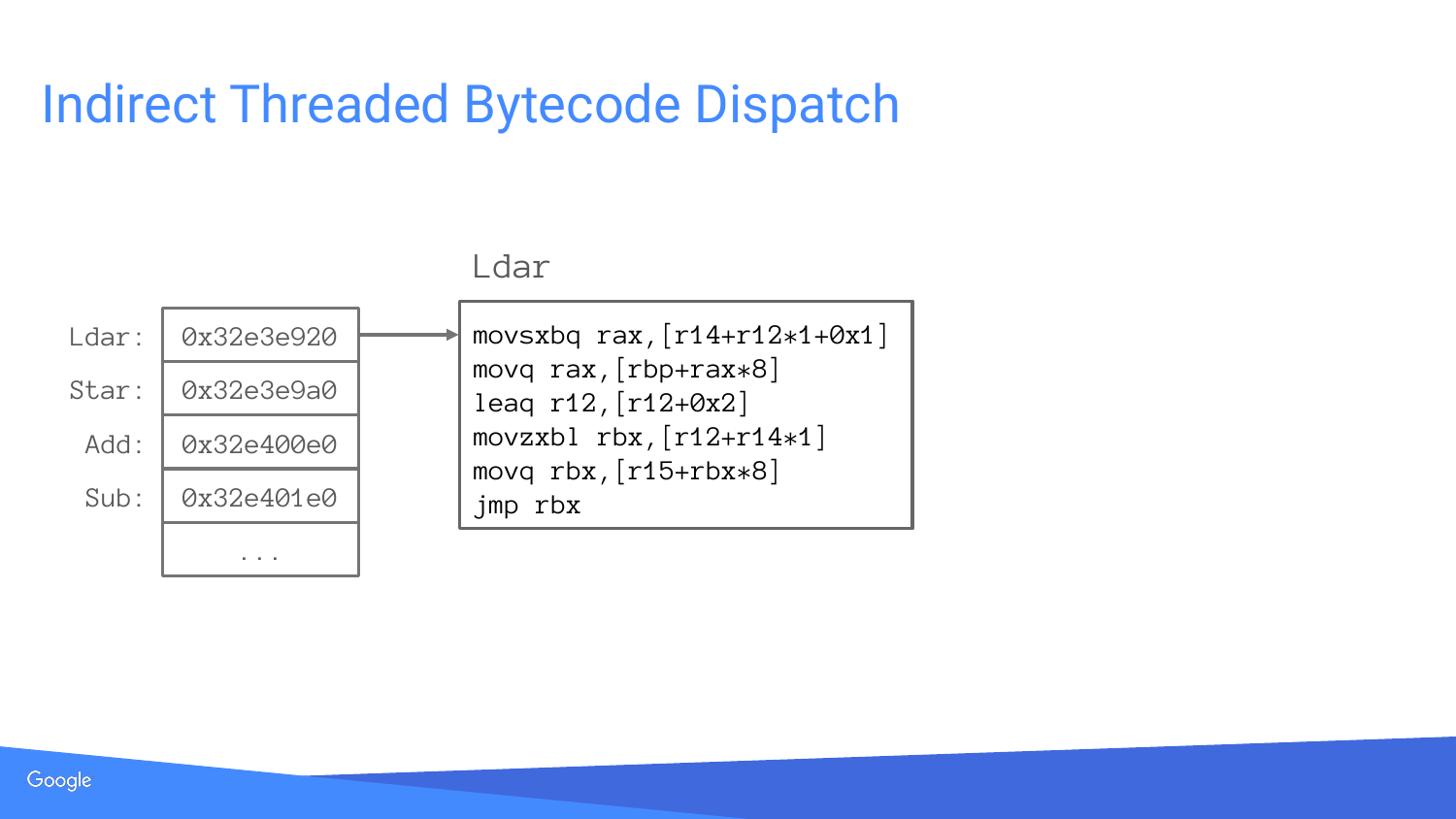

# Indirect Threaded Bytecode Dispatch
Ldar
movsxbq rax,[r14+r12*1+0x1]
movq rax,[rbp+rax*8]
leaq r12,[r12+0x2]
movzxbl rbx,[r12+r14*1]
movq rbx,[r15+rbx*8]
jmp rbx
Ldar:
0x32e3e920
Star:
0x32e3e9a0
Add:
0x32e400e0
Sub:
0x32e401e0
...